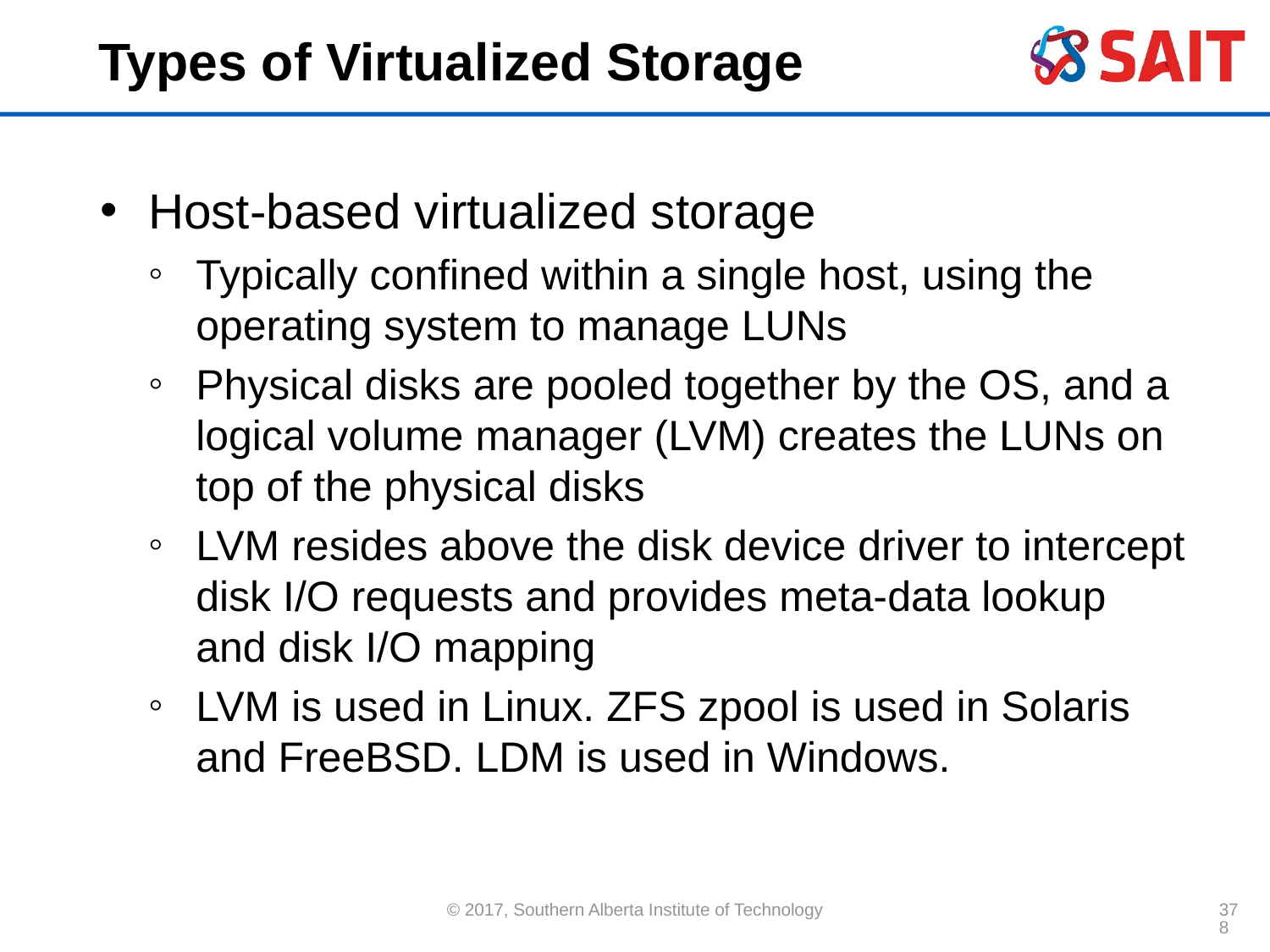

# Types of Virtualized Storage
Host-based virtualized storage
Typically confined within a single host, using the operating system to manage LUNs
Physical disks are pooled together by the OS, and a logical volume manager (LVM) creates the LUNs on top of the physical disks
LVM resides above the disk device driver to intercept disk I/O requests and provides meta-data lookup and disk I/O mapping
LVM is used in Linux. ZFS zpool is used in Solaris and FreeBSD. LDM is used in Windows.